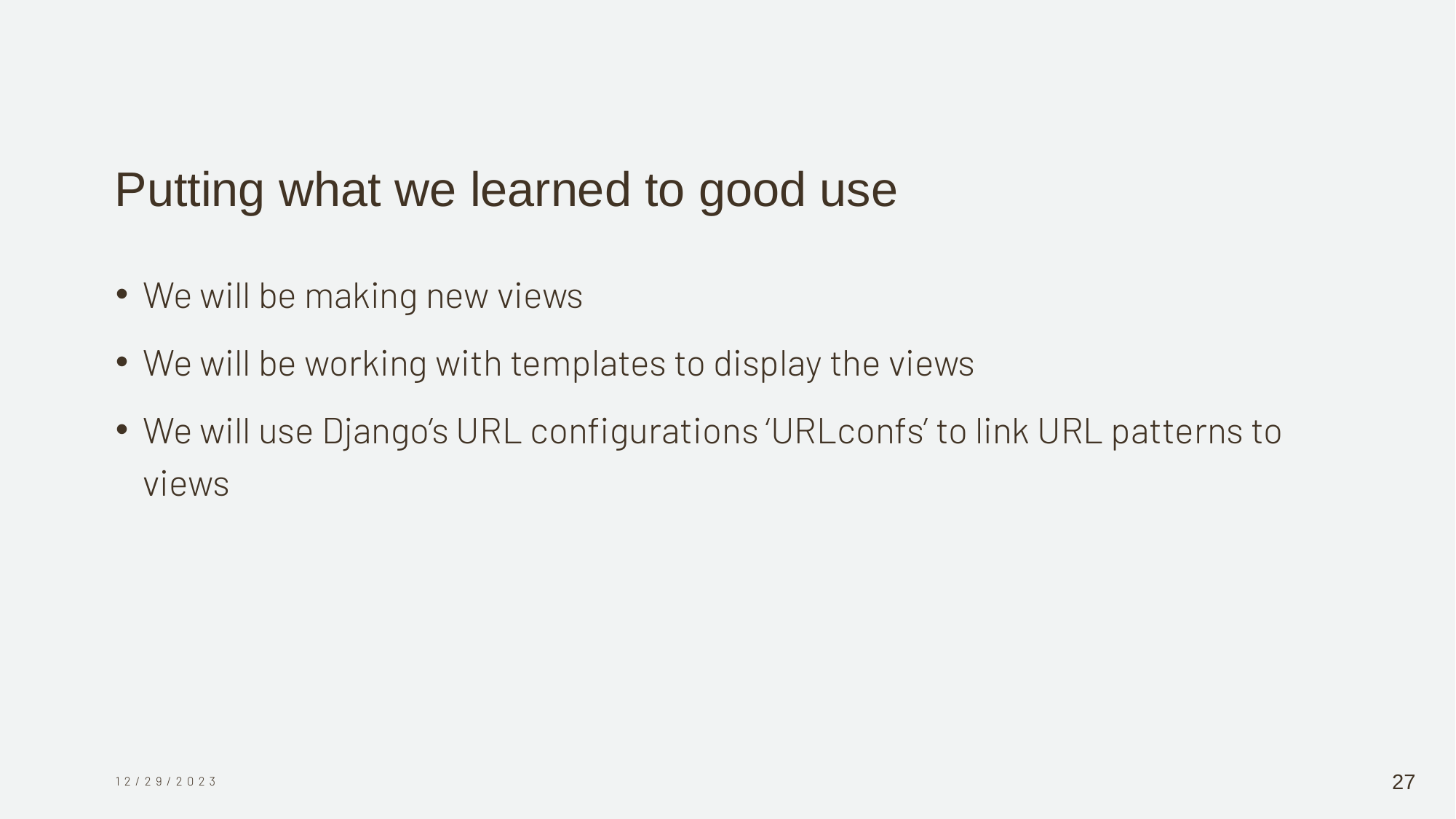

# Putting what we learned to good use
We will be making new views
We will be working with templates to display the views
We will use Django’s URL configurations ‘URLconfs’ to link URL patterns to views
12/29/2023
27